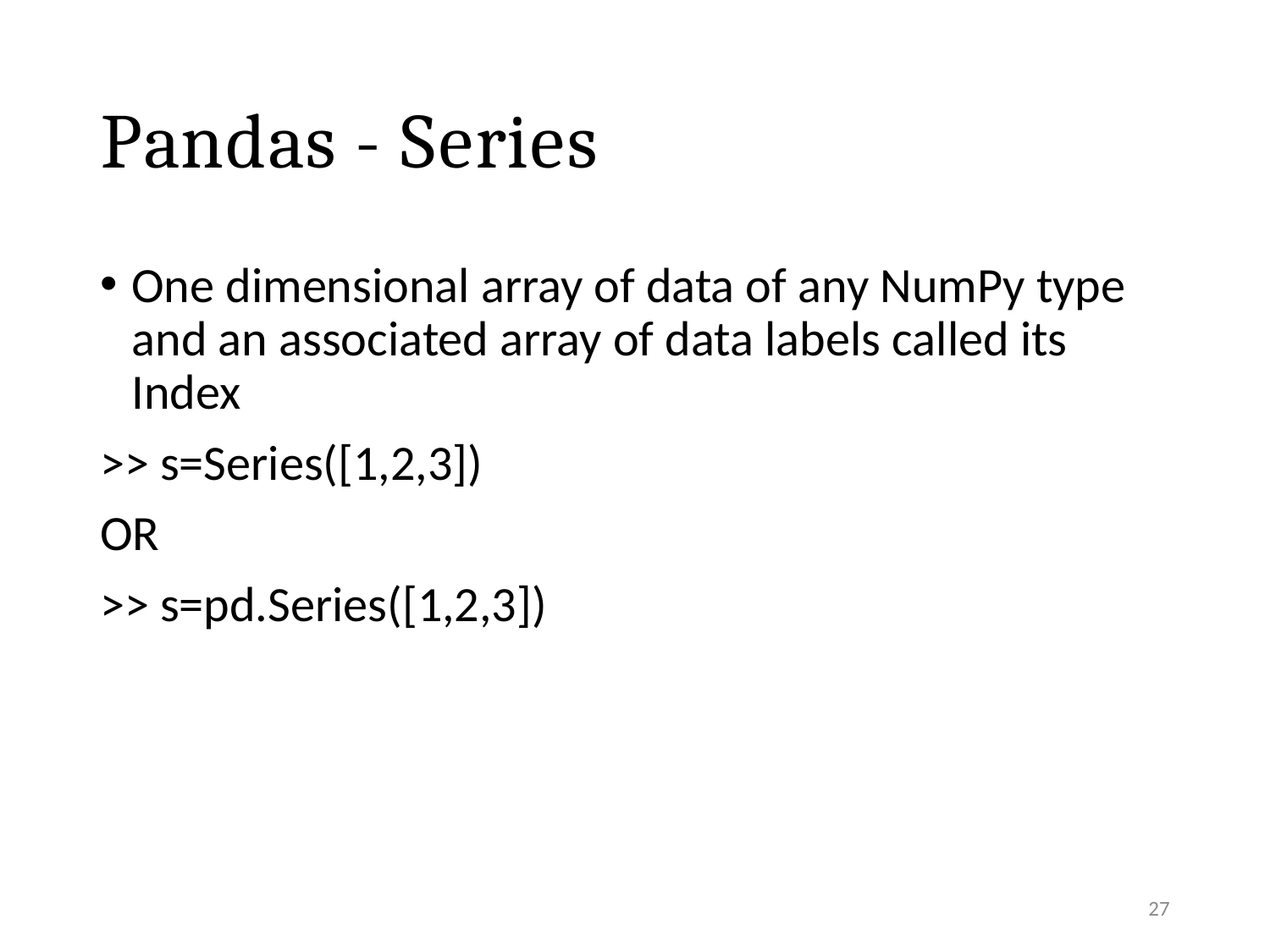

# Pandas - Series
One dimensional array of data of any NumPy type and an associated array of data labels called its Index
>> s=Series([1,2,3])
OR
>> s=pd.Series([1,2,3])

27